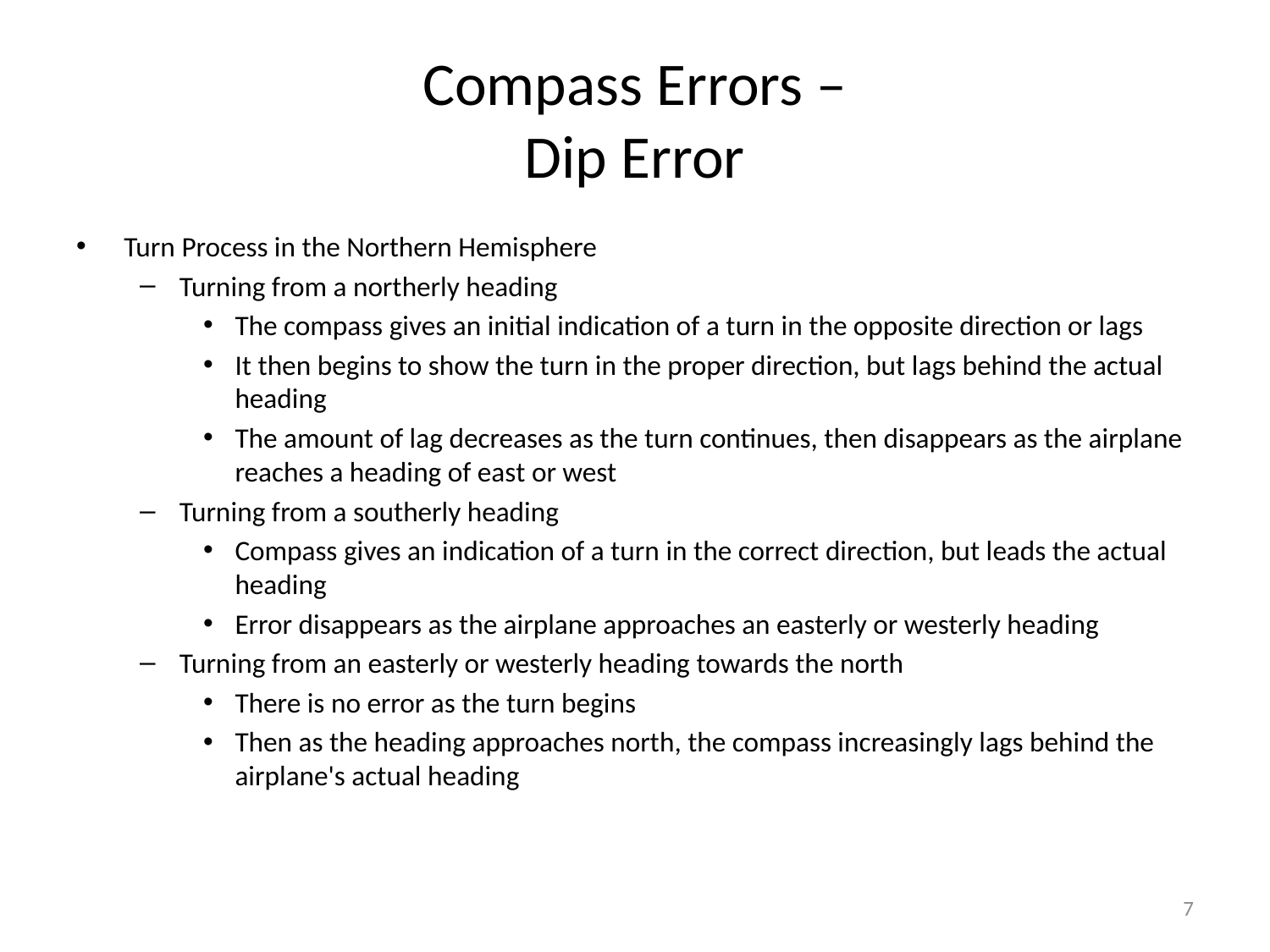

# Compass Errors – Dip Error
Turn Process in the Northern Hemisphere
Turning from a northerly heading
The compass gives an initial indication of a turn in the opposite direction or lags
It then begins to show the turn in the proper direction, but lags behind the actual heading
The amount of lag decreases as the turn continues, then disappears as the airplane reaches a heading of east or west
Turning from a southerly heading
Compass gives an indication of a turn in the correct direction, but leads the actual heading
Error disappears as the airplane approaches an easterly or westerly heading
Turning from an easterly or westerly heading towards the north
There is no error as the turn begins
Then as the heading approaches north, the compass increasingly lags behind the airplane's actual heading
7